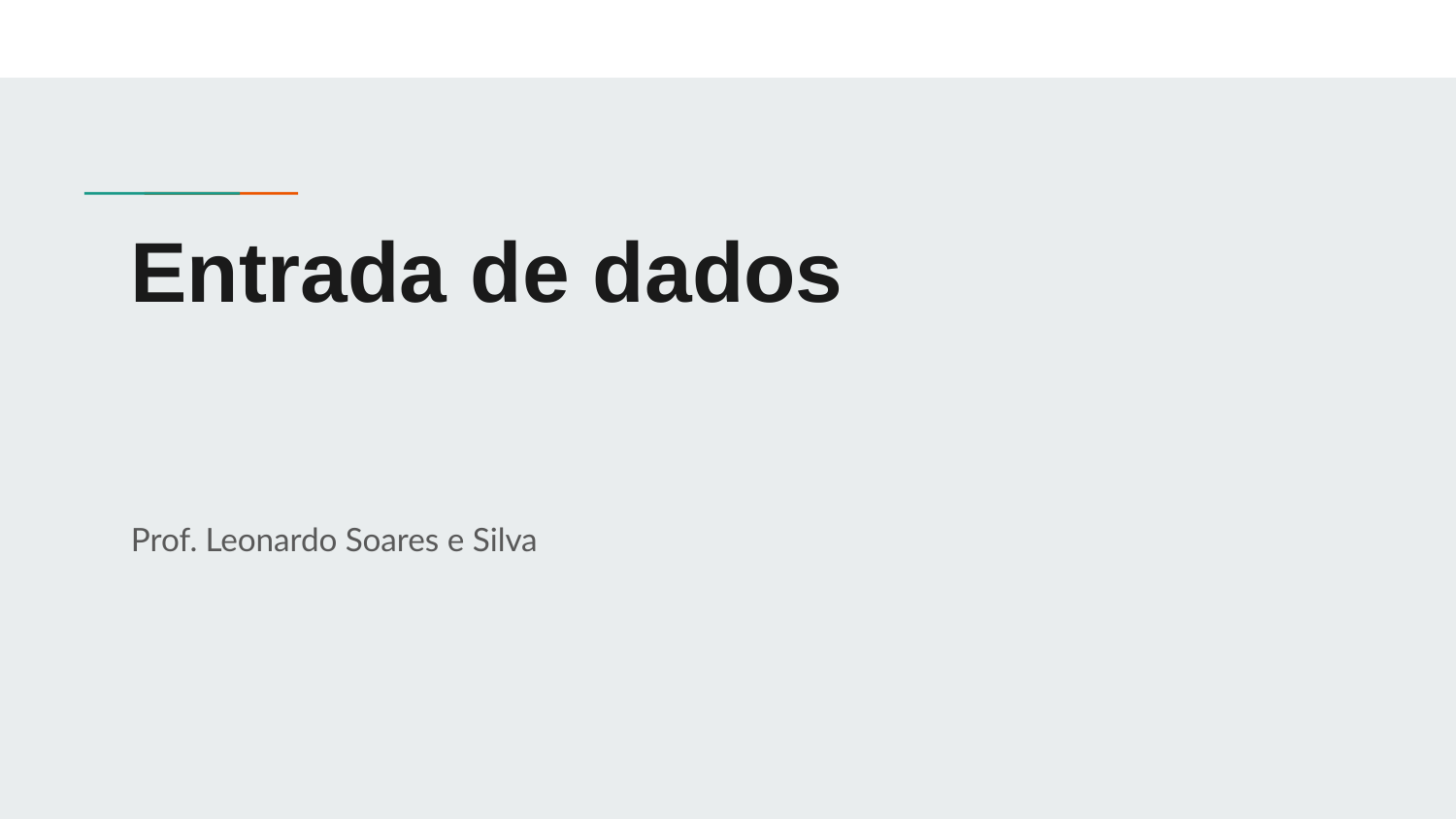

# Entrada de dados
Prof. Leonardo Soares e Silva